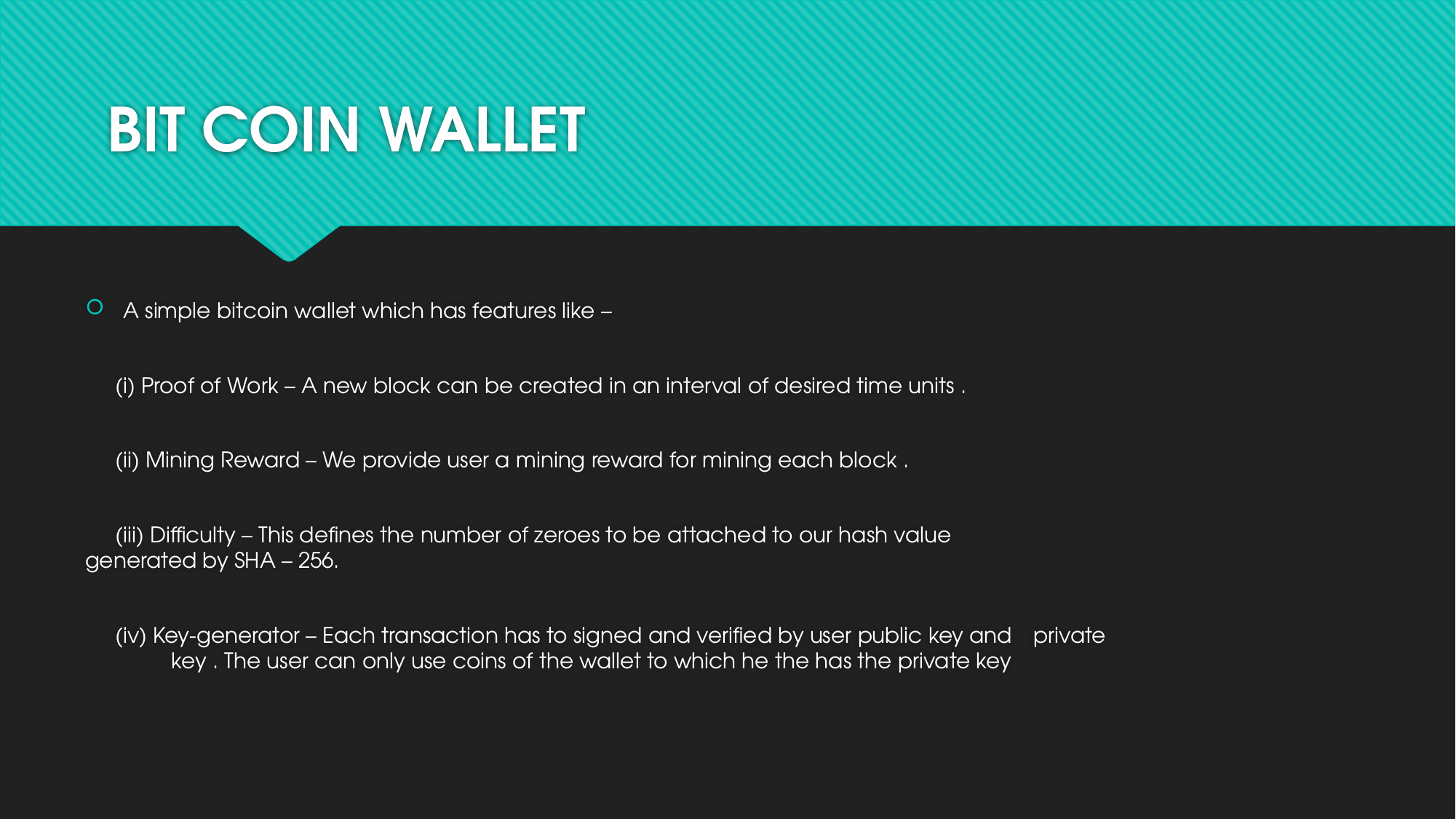

# BIT COIN WALLET
A simple bitcoin wallet which has features like –

     (i) Proof of Work – A new block can be created in an interval of desired time units .

     (ii) Mining Reward – We provide user a mining reward for mining each block .

     (iii) Difficulty – This defines the number of zeroes to be attached to our hash value 		  	generated by SHA – 256.

     (iv) Key-generator – Each transaction has to signed and verified by user public key and   	private   	key . The user can only use coins of the wallet to which he the has the private key